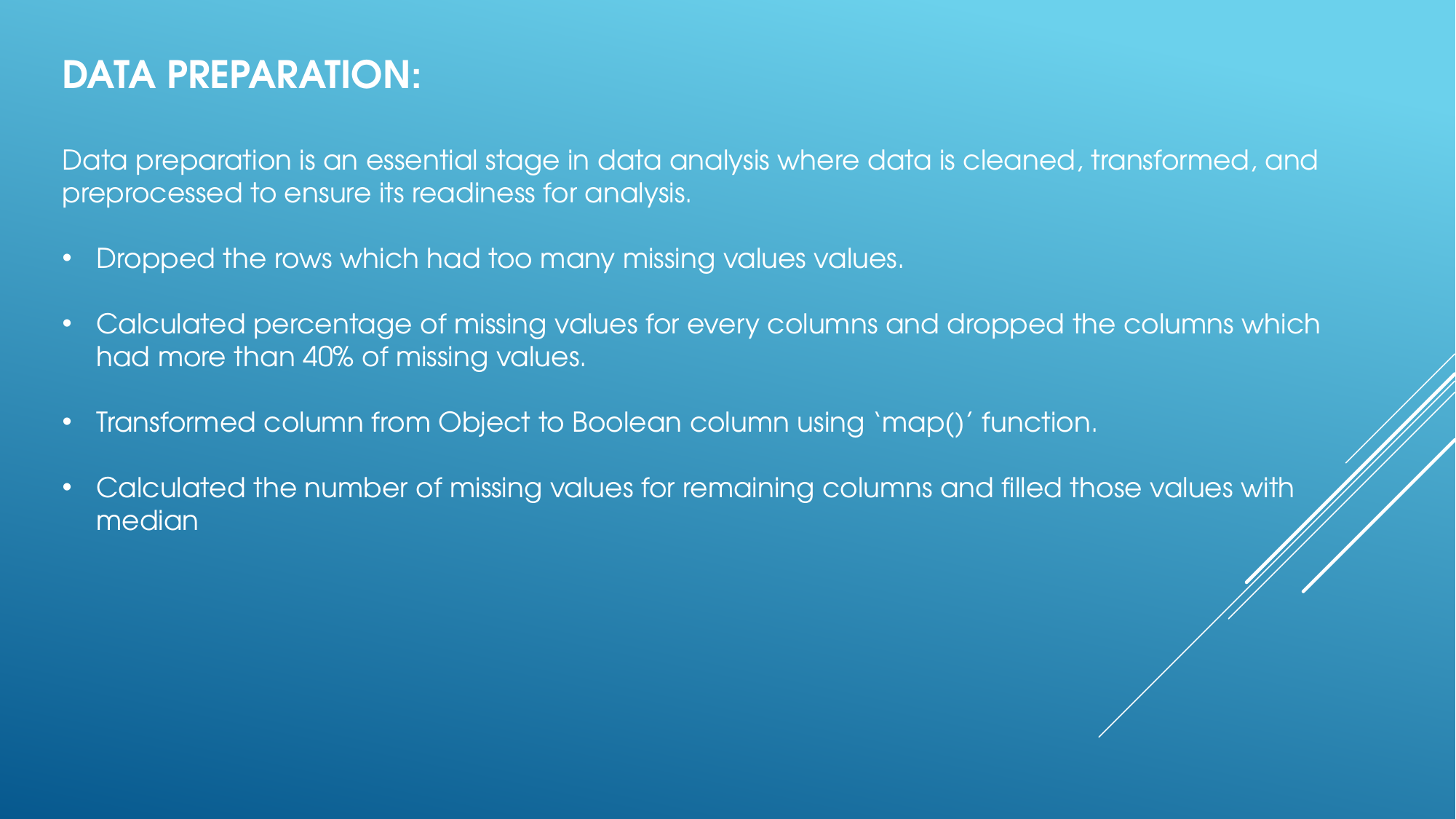

DATA PREPARATION:
Data preparation is an essential stage in data analysis where data is cleaned, transformed, and preprocessed to ensure its readiness for analysis.

Dropped the rows which had too many missing values values.

Calculated percentage of missing values for every columns and dropped the columns which had more than 40% of missing values.

Transformed column from Object to Boolean column using ‘map()’ function.

Calculated the number of missing values for remaining columns and filled those values with median